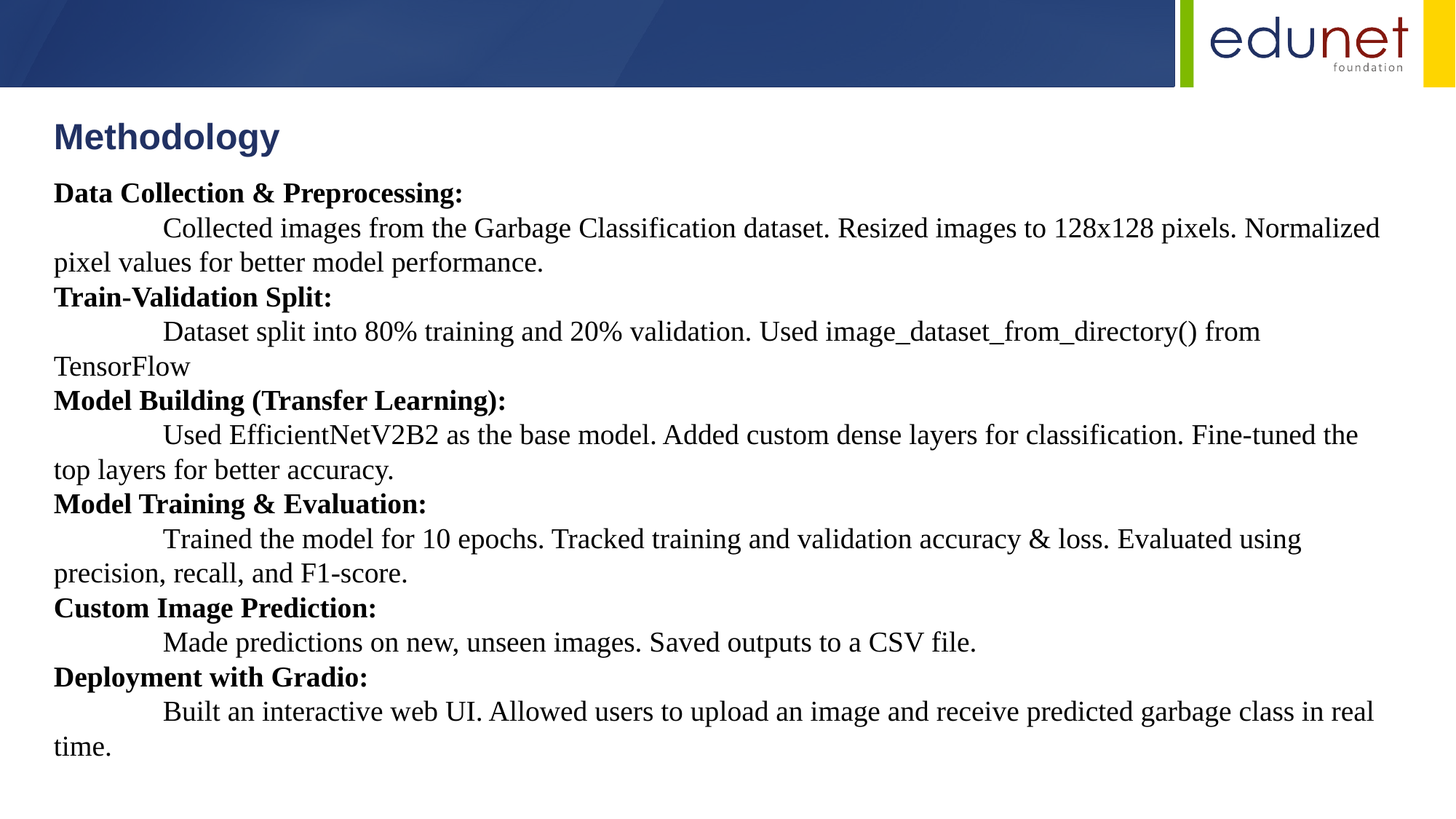

Methodology
Data Collection & Preprocessing:
	Collected images from the Garbage Classification dataset. Resized images to 128x128 pixels. Normalized pixel values for better model performance.
Train-Validation Split:
	Dataset split into 80% training and 20% validation. Used image_dataset_from_directory() from TensorFlow
Model Building (Transfer Learning):
	Used EfficientNetV2B2 as the base model. Added custom dense layers for classification. Fine-tuned the top layers for better accuracy.
Model Training & Evaluation:
	Trained the model for 10 epochs. Tracked training and validation accuracy & loss. Evaluated using precision, recall, and F1-score.
Custom Image Prediction:
	Made predictions on new, unseen images. Saved outputs to a CSV file.
Deployment with Gradio:
	Built an interactive web UI. Allowed users to upload an image and receive predicted garbage class in real time.